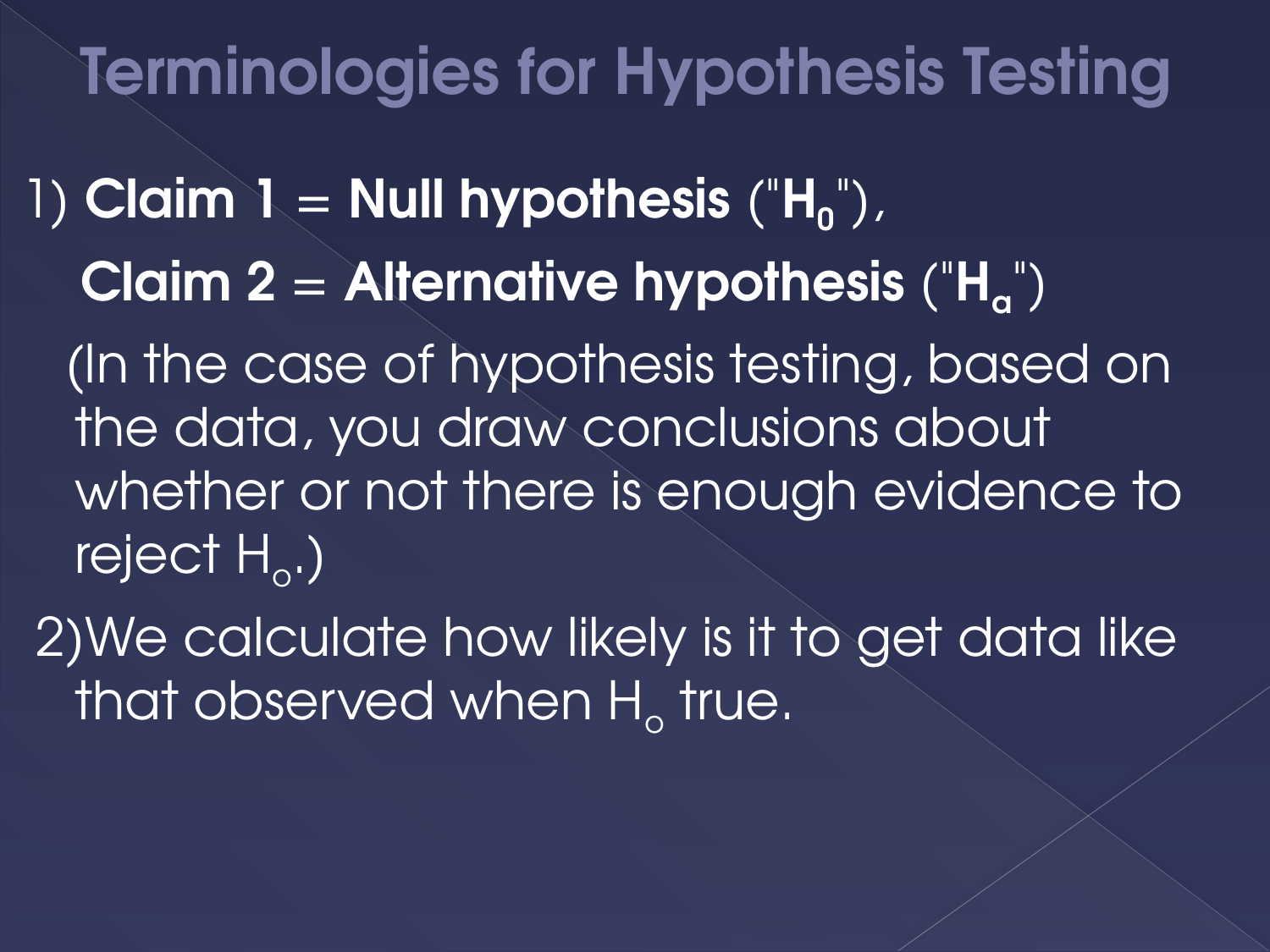

# Terminologies for Hypothesis Testing
1) Claim 1 = Null hypothesis ("H0"),
    Claim 2 = Alternative hypothesis ("Ha")
   (In the case of hypothesis testing, based on the data, you draw conclusions about whether or not there is enough evidence to reject Ho.)
 2)We calculate how likely is it to get data like that observed when Ho true.